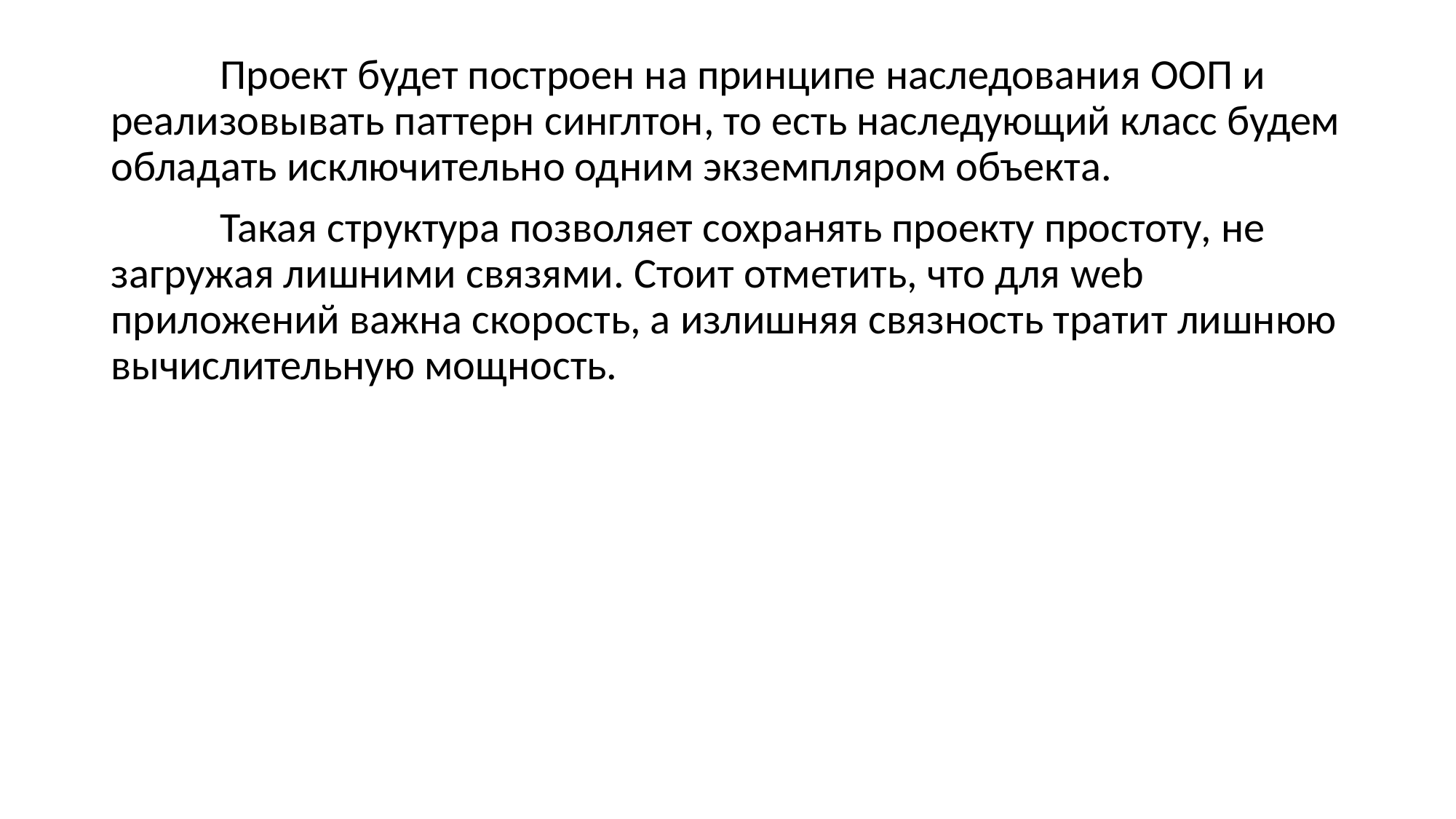

Проект будет построен на принципе наследования ООП и реализовывать паттерн синглтон, то есть наследующий класс будем обладать исключительно одним экземпляром объекта.
	Такая структура позволяет сохранять проекту простоту, не загружая лишними связями. Стоит отметить, что для web приложений важна скорость, а излишняя связность тратит лишнюю вычислительную мощность.